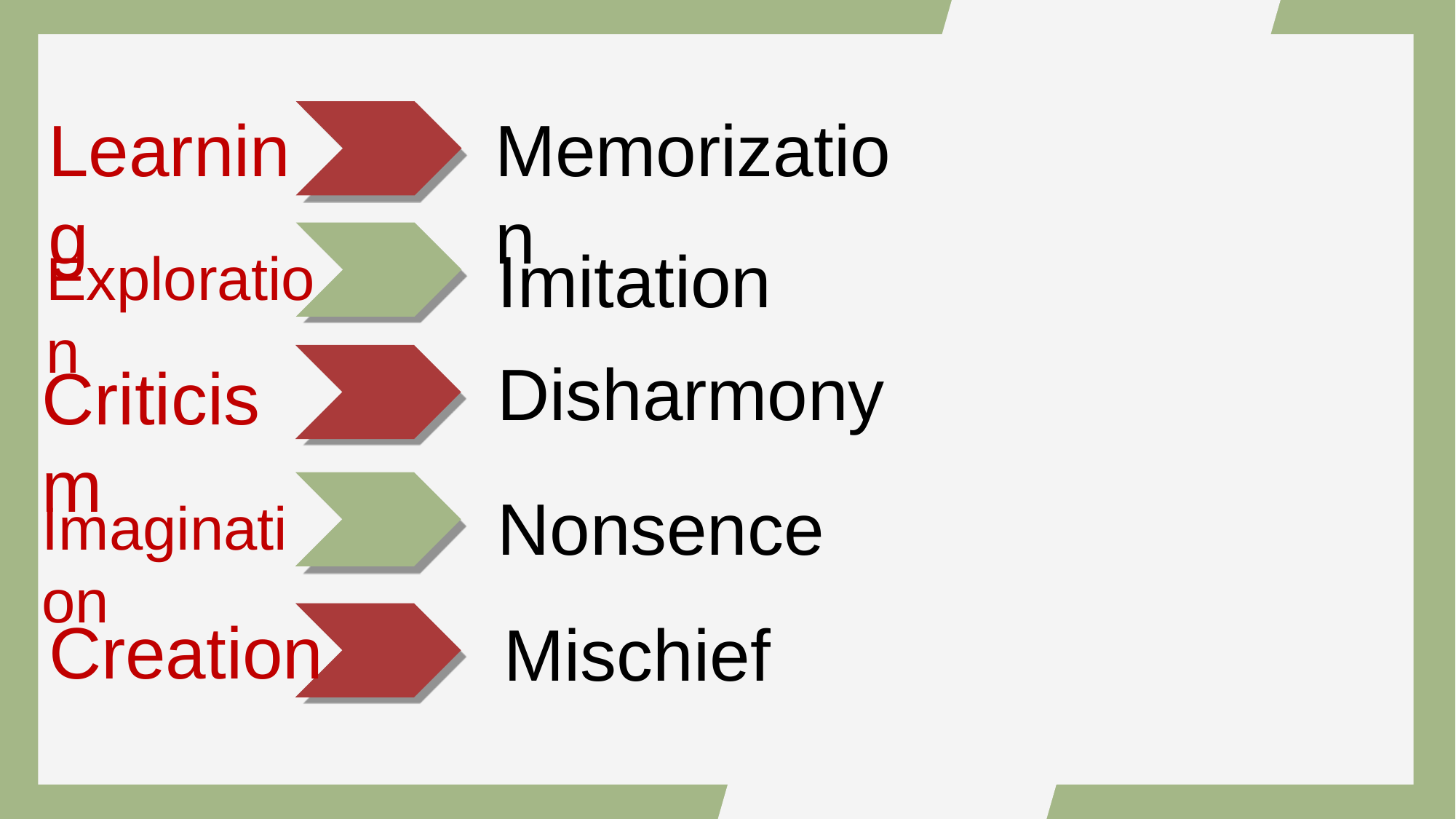

Learning
Memorization

Imitation
Exploration
Disharmony

Criticism

Nonsence
Imagination
Creation

Mischief